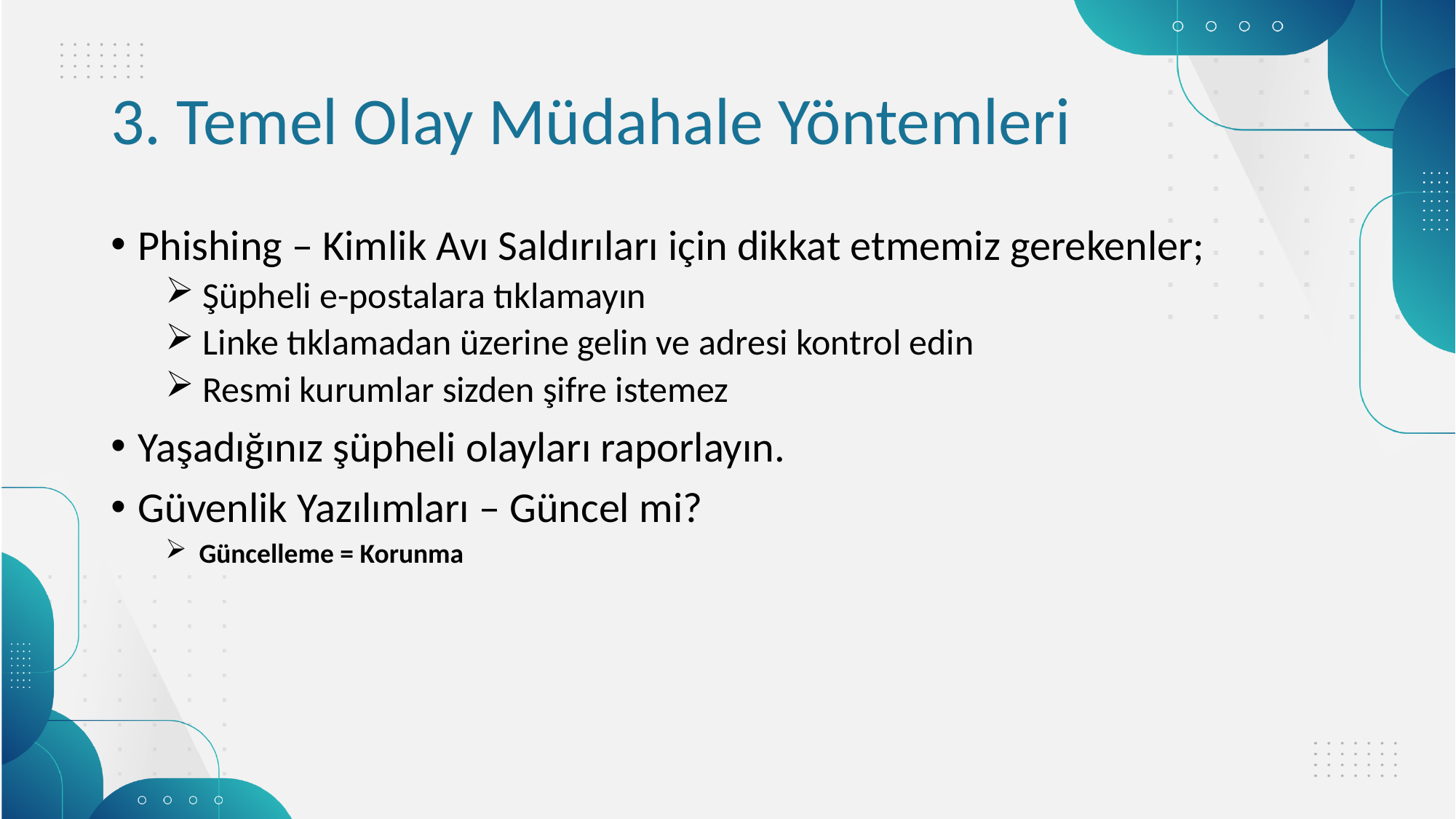

# 3. Temel Olay Müdahale Yöntemleri
Phishing – Kimlik Avı Saldırıları için dikkat etmemiz gerekenler;
 Şüpheli e-postalara tıklamayın
 Linke tıklamadan üzerine gelin ve adresi kontrol edin
 Resmi kurumlar sizden şifre istemez
Yaşadığınız şüpheli olayları raporlayın.
Güvenlik Yazılımları – Güncel mi?
 Güncelleme = Korunma